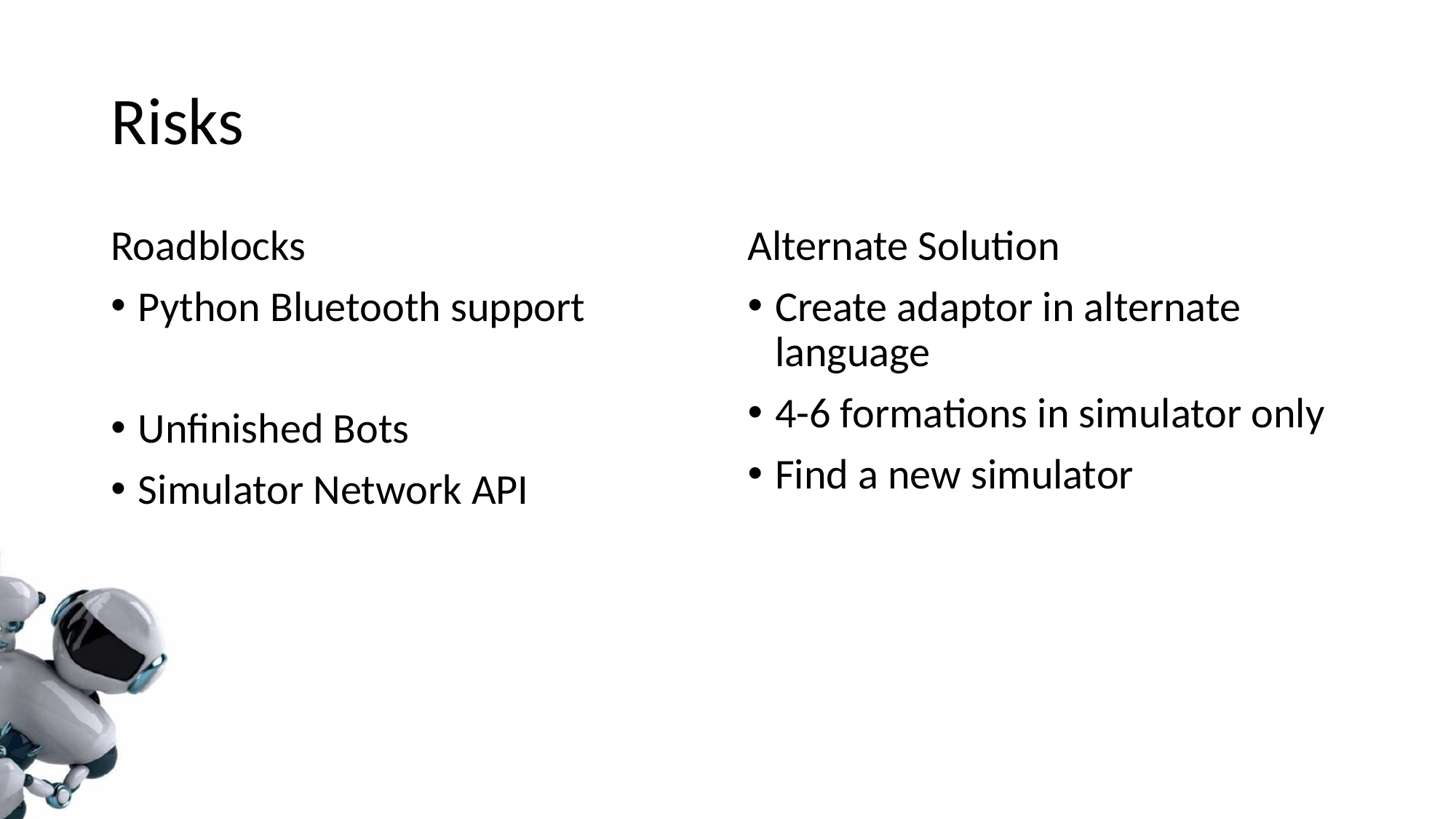

# Risks
Roadblocks
Python Bluetooth support

Unfinished Bots
Simulator Network API

Alternate Solution
Create adaptor in alternate language
4-6 formations in simulator only
Find a new simulator